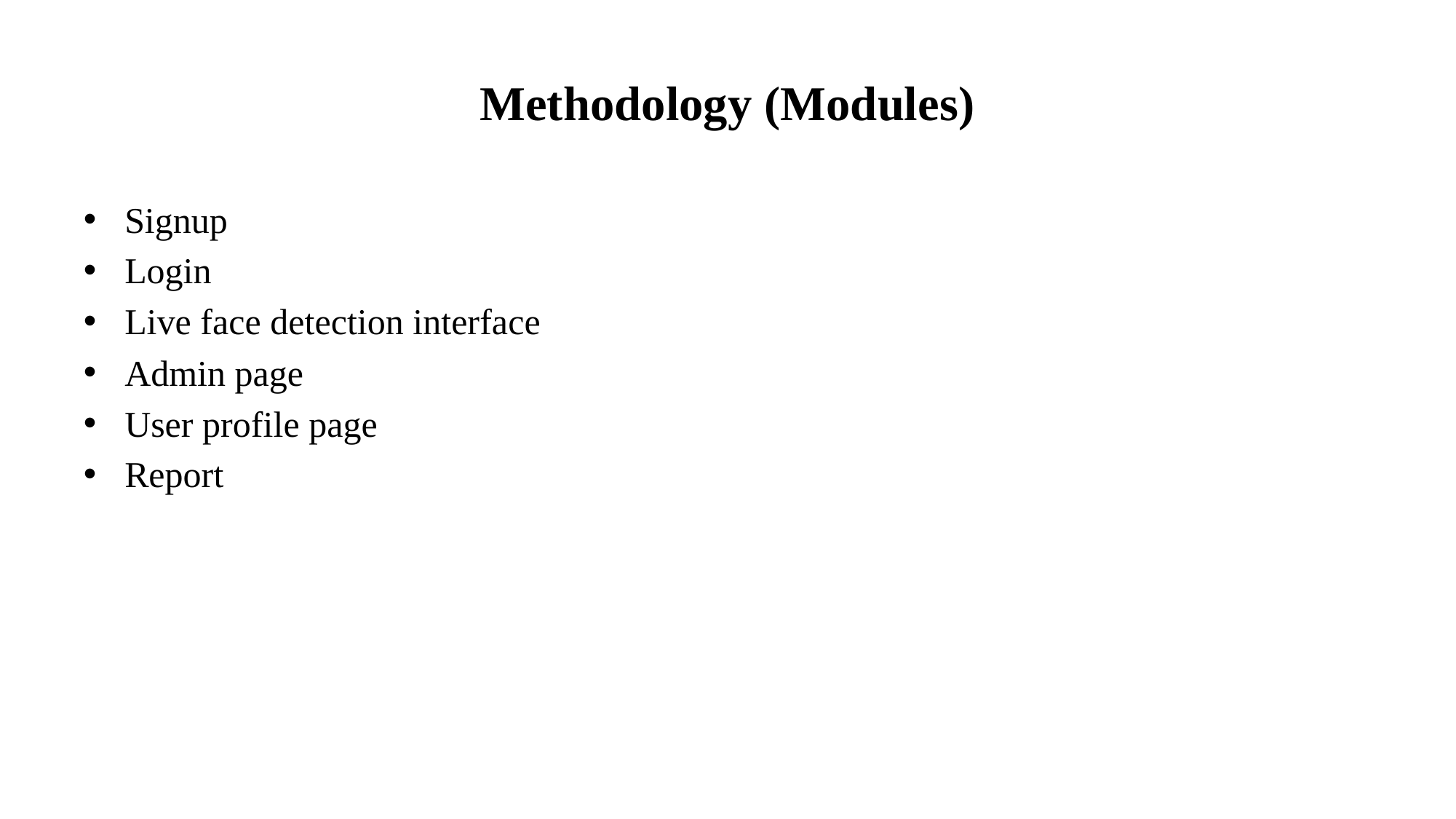

# Methodology (Modules)
Signup
Login
Live face detection interface
Admin page
User profile page
Report